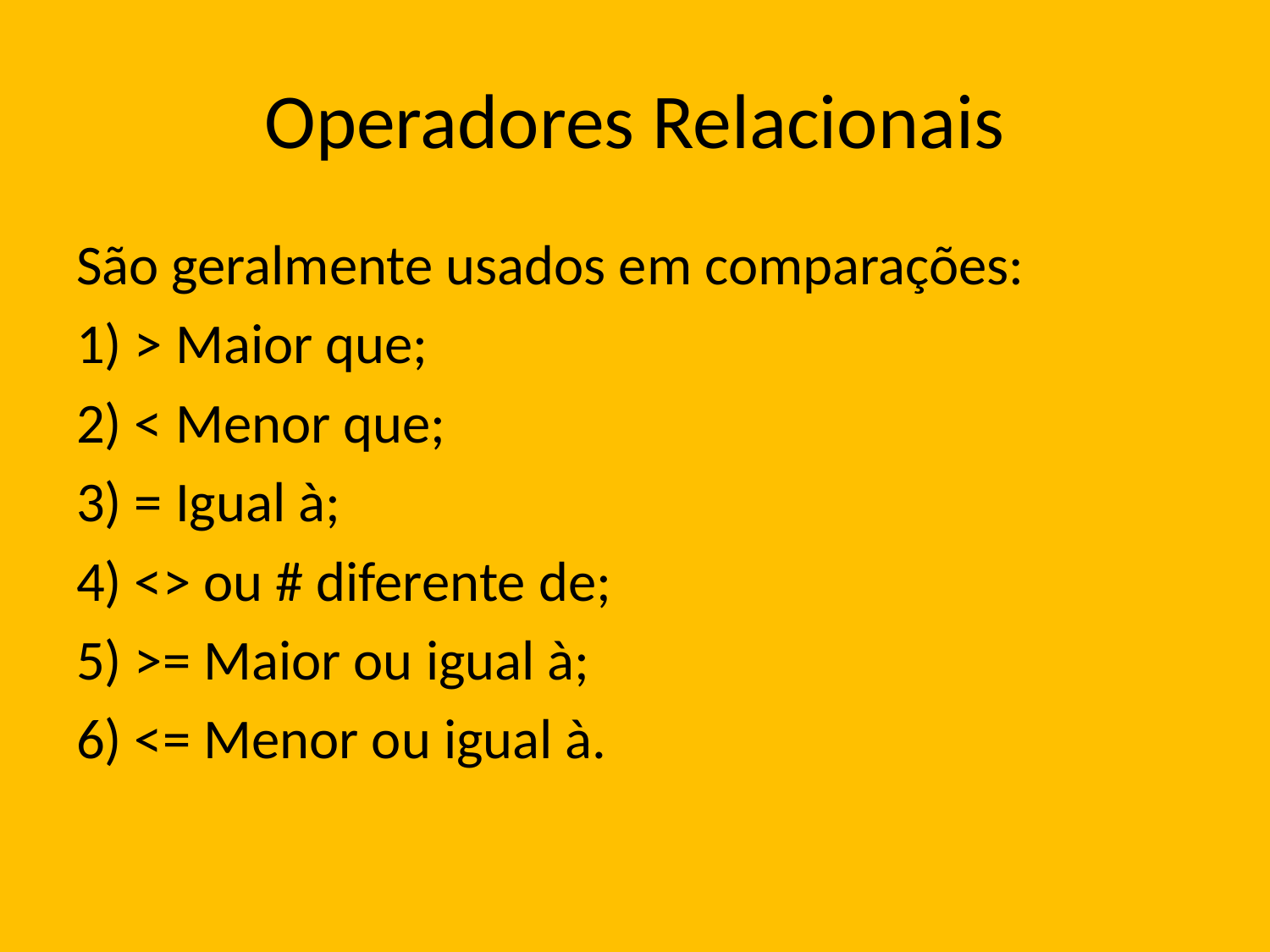

# Operadores Relacionais
São geralmente usados em comparações:
1) > Maior que;
2) < Menor que;
3) = Igual à;
4) <> ou # diferente de;
5) >= Maior ou igual à;
6) <= Menor ou igual à.